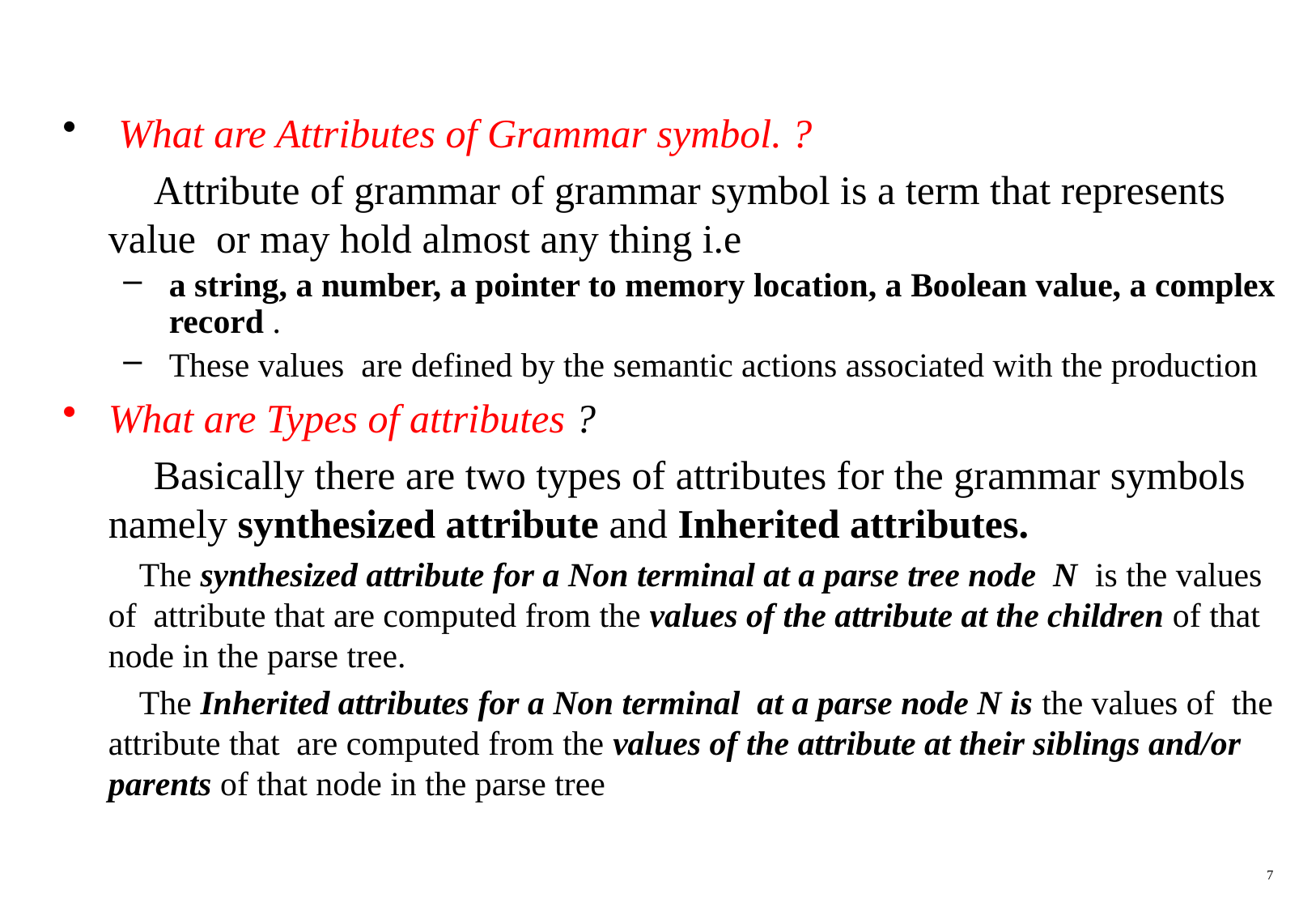

#
 What are Attributes of Grammar symbol. ?
         Attribute of grammar of grammar symbol is a term that represents value  or may hold almost any thing i.e
a string, a number, a pointer to memory location, a Boolean value, a complex record .
These values  are defined by the semantic actions associated with the production
What are Types of attributes ?
         Basically there are two types of attributes for the grammar symbols namely synthesized attribute and Inherited attributes.
         The synthesized attribute for a Non terminal at a parse tree node  N  is the values of  attribute that are computed from the values of the attribute at the children of that node in the parse tree.
         The Inherited attributes for a Non terminal  at a parse node N is the values of  the attribute that  are computed from the values of the attribute at their siblings and/or parents of that node in the parse tree

7